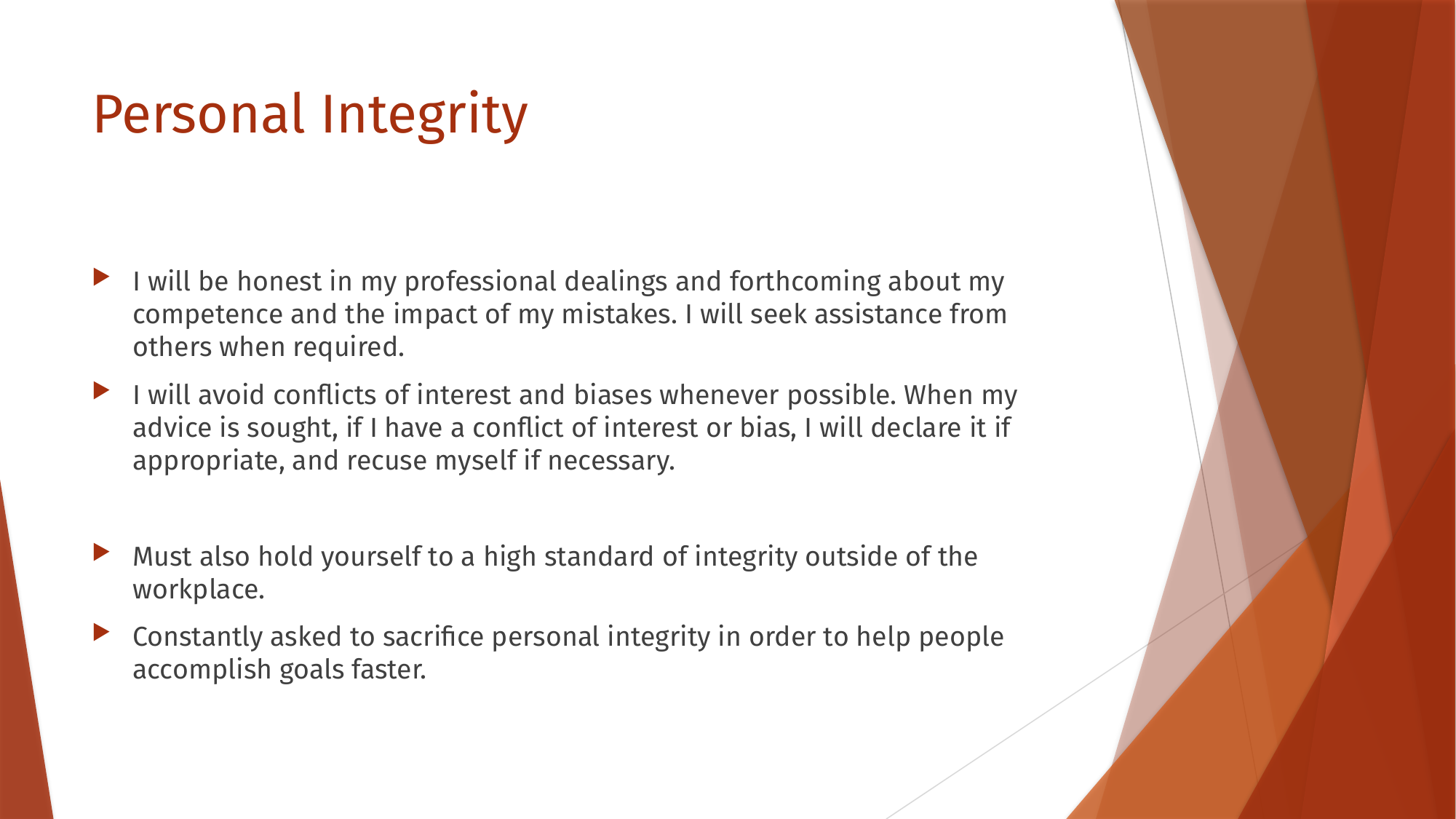

# Personal Integrity
I will be honest in my professional dealings and forthcoming about my competence and the impact of my mistakes. I will seek assistance from others when required.
I will avoid conflicts of interest and biases whenever possible. When my advice is sought, if I have a conflict of interest or bias, I will declare it if appropriate, and recuse myself if necessary.

Must also hold yourself to a high standard of integrity outside of the workplace.
Constantly asked to sacrifice personal integrity in order to help people accomplish goals faster.